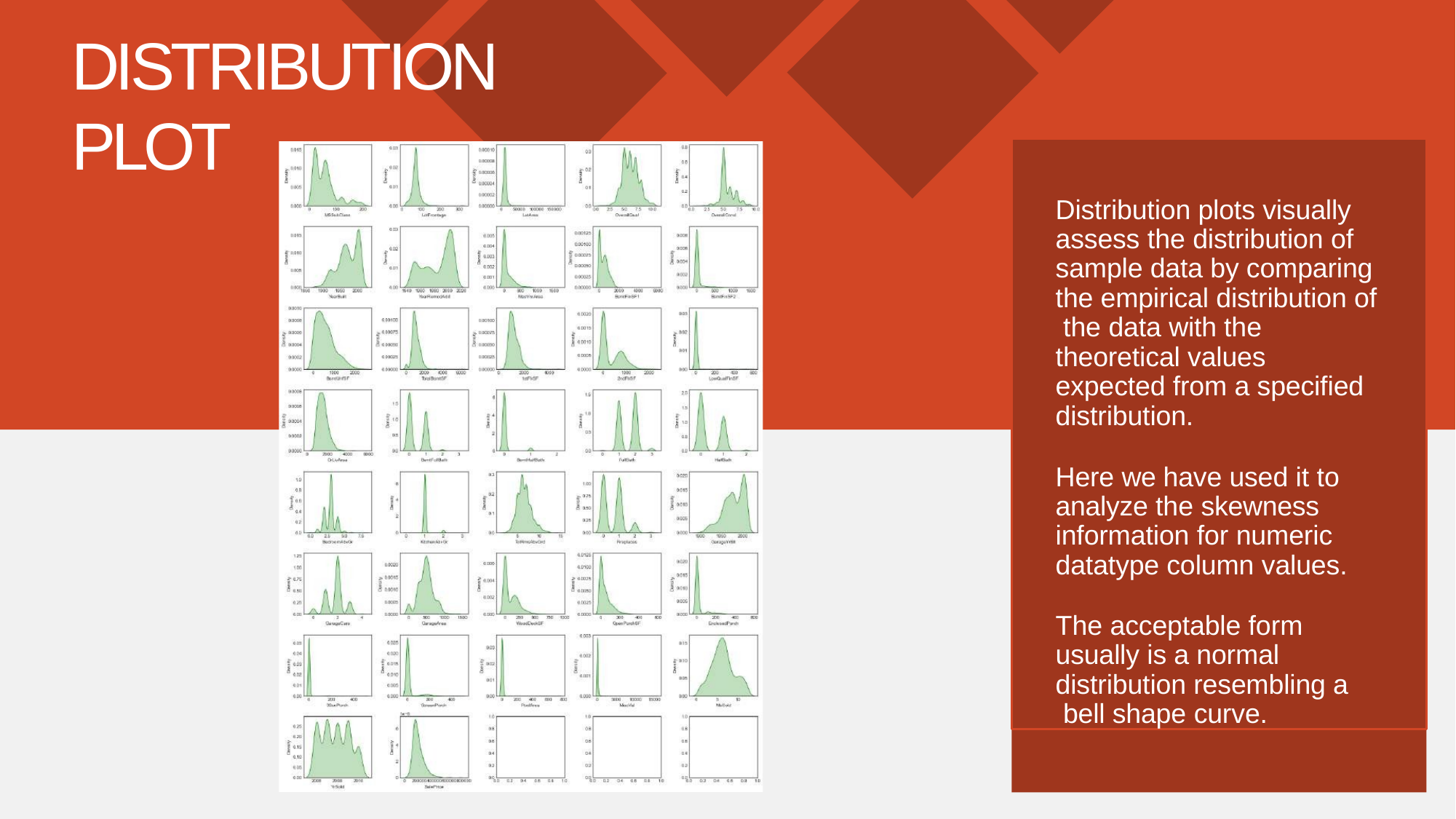

# DISTRIBUTION PLOT

Distribution plots visually  assess the distribution of  sample data by comparing  the empirical distribution of  the data with the  theoretical values  expected from a specified  distribution.

Here we have used it to  analyze the skewness  information for numeric  datatype column values.

The acceptable form  usually is a normal  distribution resembling a  bell shape curve.